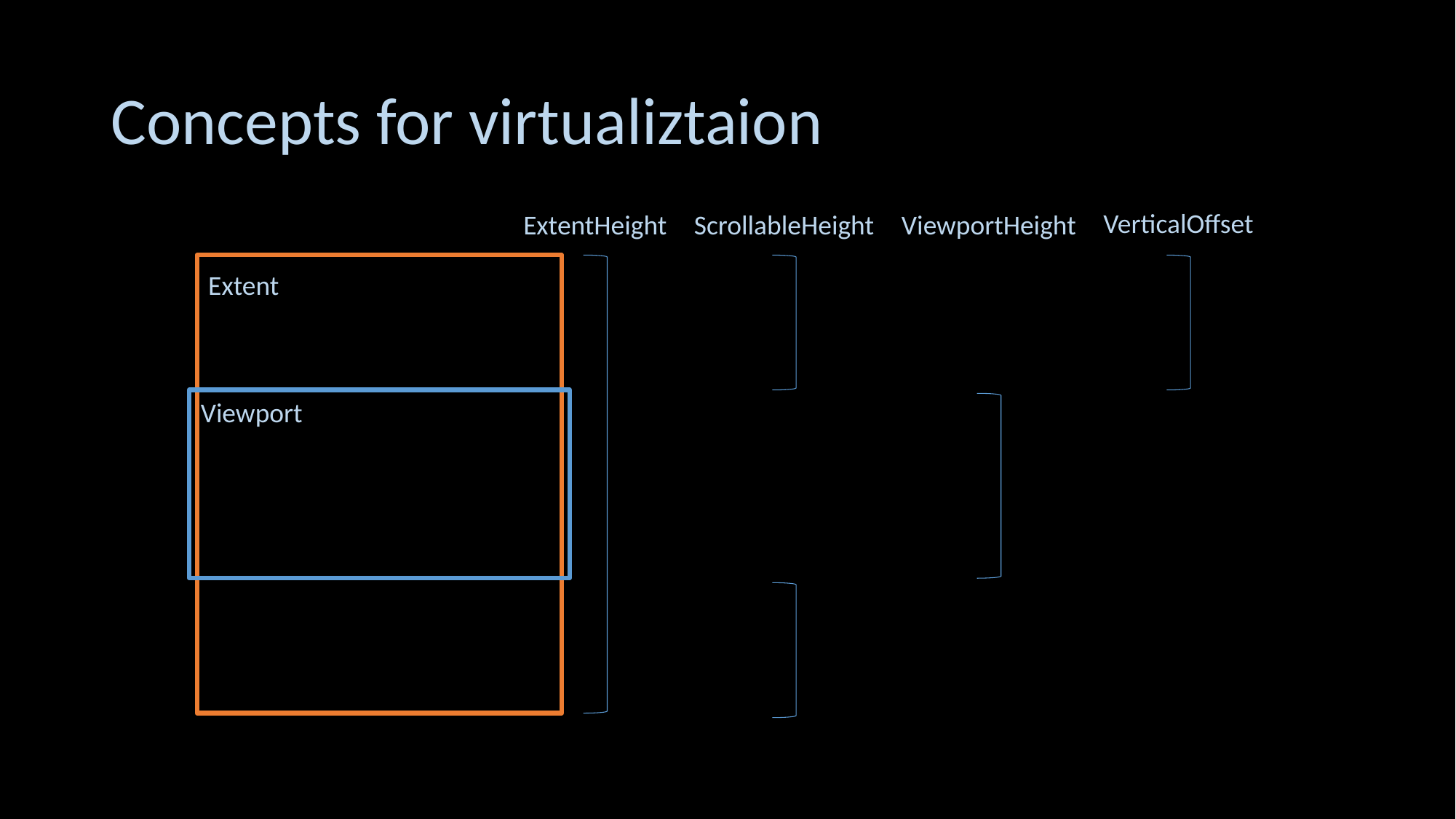

# Concepts for virtualiztaion
VerticalOffset
ExtentHeight
ScrollableHeight
ViewportHeight

Extent
Viewport